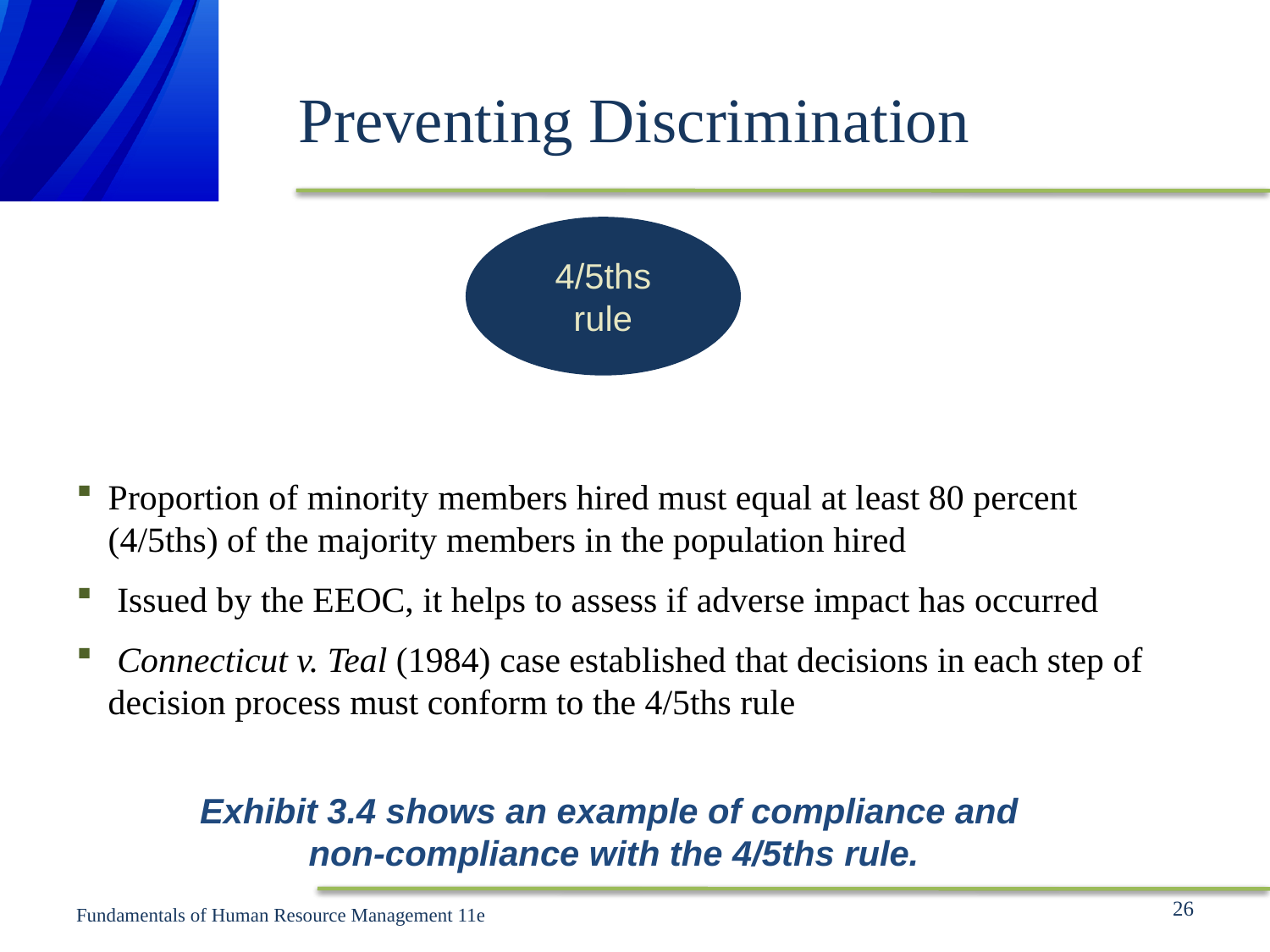

# Preventing Discrimination
4/5ths
rule

Proportion of minority members hired must equal at least 80 percent  (4/5ths) of the majority members in the population hired
 Issued by the EEOC, it helps to assess if adverse impact has occurred
 Connecticut v. Teal (1984) case established that decisions in each step of decision process must conform to the 4/5ths rule

Exhibit 3.4 shows an example of compliance and
non-compliance with the 4/5ths rule.
26
Fundamentals of Human Resource Management 11e